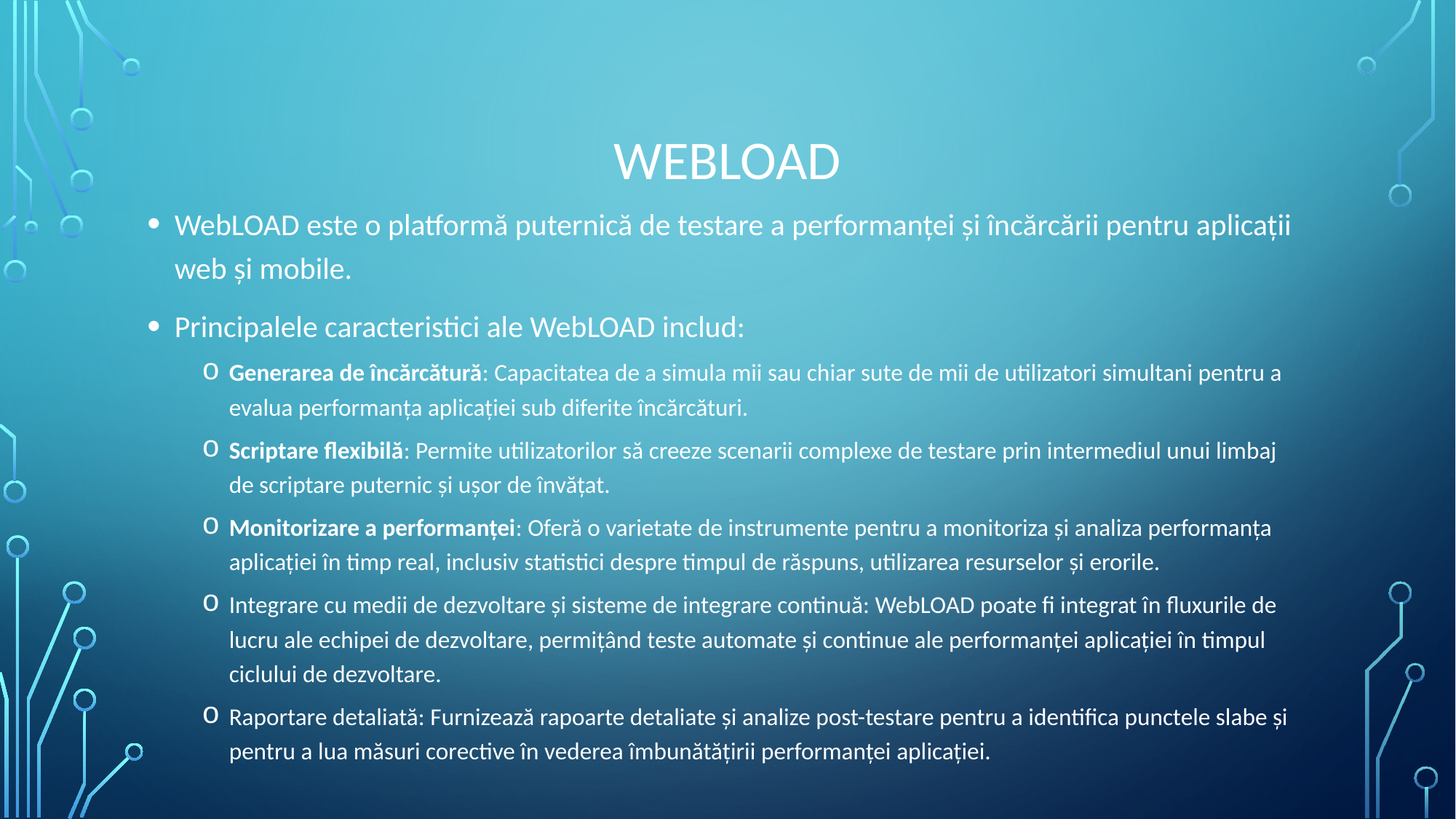

# WebLOAD
WebLOAD este o platformă puternică de testare a performanței și încărcării pentru aplicații web și mobile.
Principalele caracteristici ale WebLOAD includ:
Generarea de încărcătură: Capacitatea de a simula mii sau chiar sute de mii de utilizatori simultani pentru a evalua performanța aplicației sub diferite încărcături.
Scriptare flexibilă: Permite utilizatorilor să creeze scenarii complexe de testare prin intermediul unui limbaj de scriptare puternic și ușor de învățat.
Monitorizare a performanței: Oferă o varietate de instrumente pentru a monitoriza și analiza performanța aplicației în timp real, inclusiv statistici despre timpul de răspuns, utilizarea resurselor și erorile.
Integrare cu medii de dezvoltare și sisteme de integrare continuă: WebLOAD poate fi integrat în fluxurile de lucru ale echipei de dezvoltare, permițând teste automate și continue ale performanței aplicației în timpul ciclului de dezvoltare.
Raportare detaliată: Furnizează rapoarte detaliate și analize post-testare pentru a identifica punctele slabe și pentru a lua măsuri corective în vederea îmbunătățirii performanței aplicației.